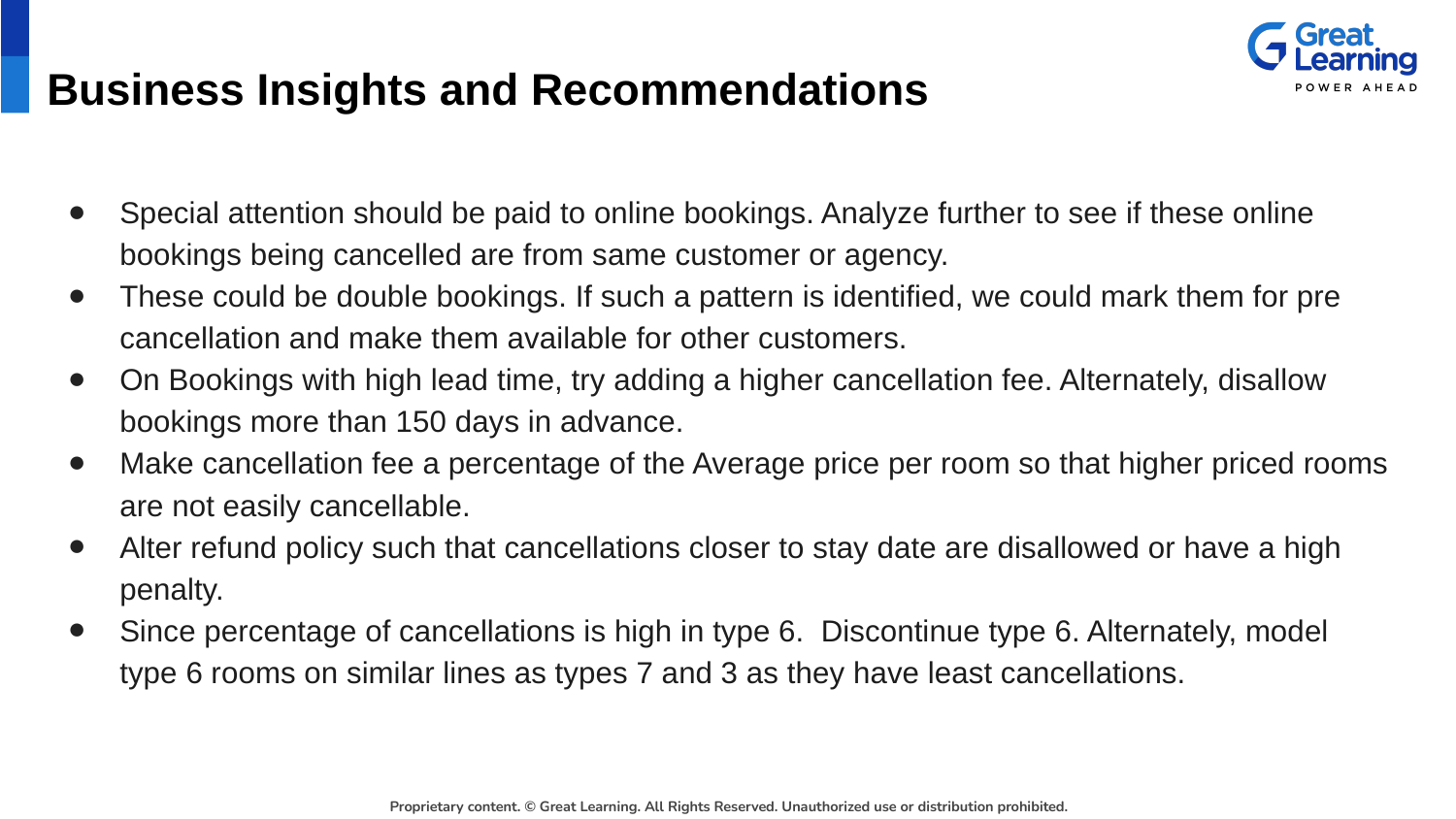

# Business Insights and Recommendations

Special attention should be paid to online bookings. Analyze further to see if these online bookings being cancelled are from same customer or agency.
These could be double bookings. If such a pattern is identified, we could mark them for pre cancellation and make them available for other customers.
On Bookings with high lead time, try adding a higher cancellation fee. Alternately, disallow bookings more than 150 days in advance.
Make cancellation fee a percentage of the Average price per room so that higher priced rooms are not easily cancellable.
Alter refund policy such that cancellations closer to stay date are disallowed or have a high penalty.
Since percentage of cancellations is high in type 6.  Discontinue type 6. Alternately, model type 6 rooms on similar lines as types 7 and 3 as they have least cancellations.